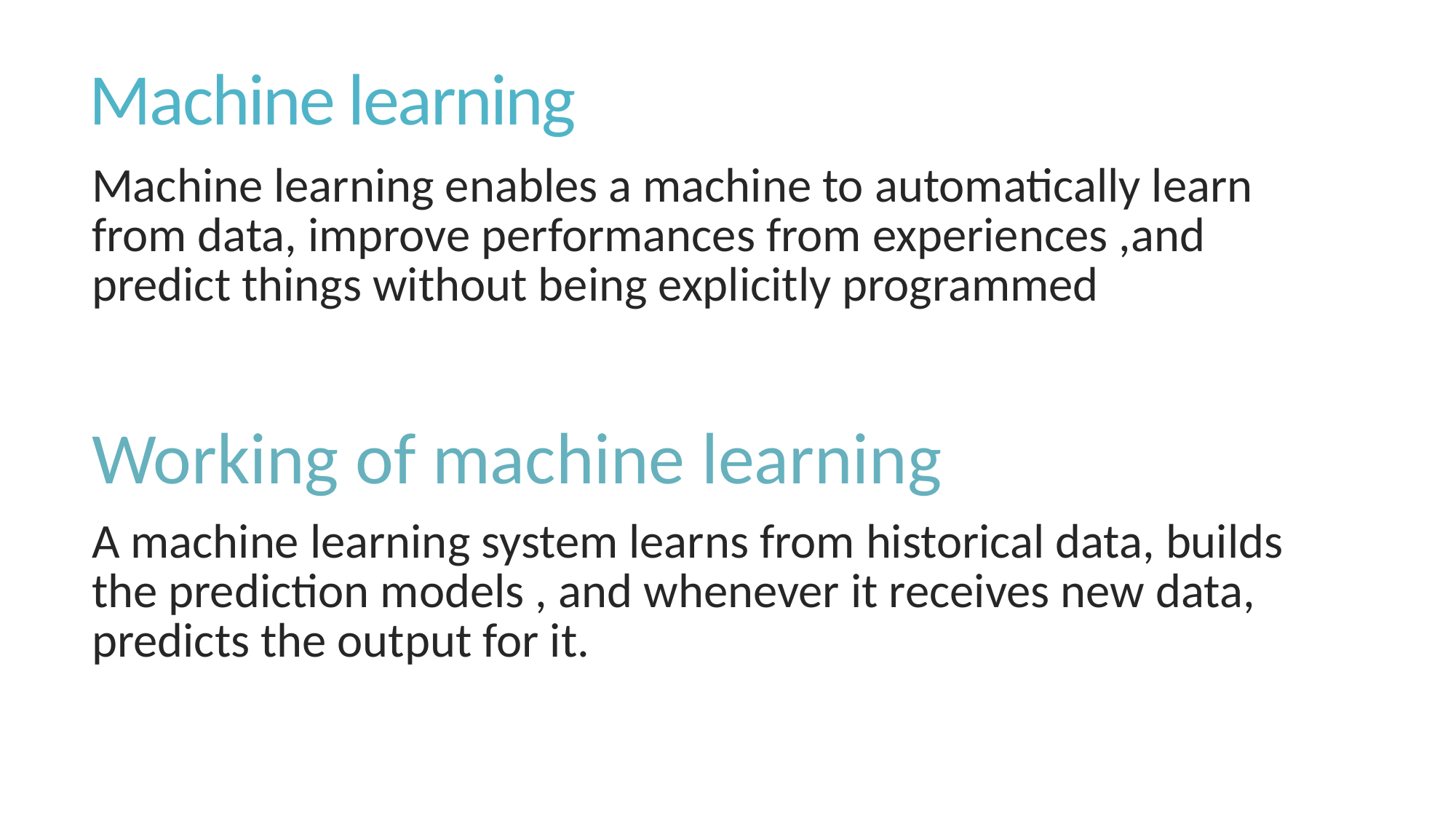

# Machine learning
Machine learning enables a machine to automatically learn from data, improve performances from experiences ,and predict things without being explicitly programmed

Working of machine learning
A machine learning system learns from historical data, builds the prediction models , and whenever it receives new data, predicts the output for it.